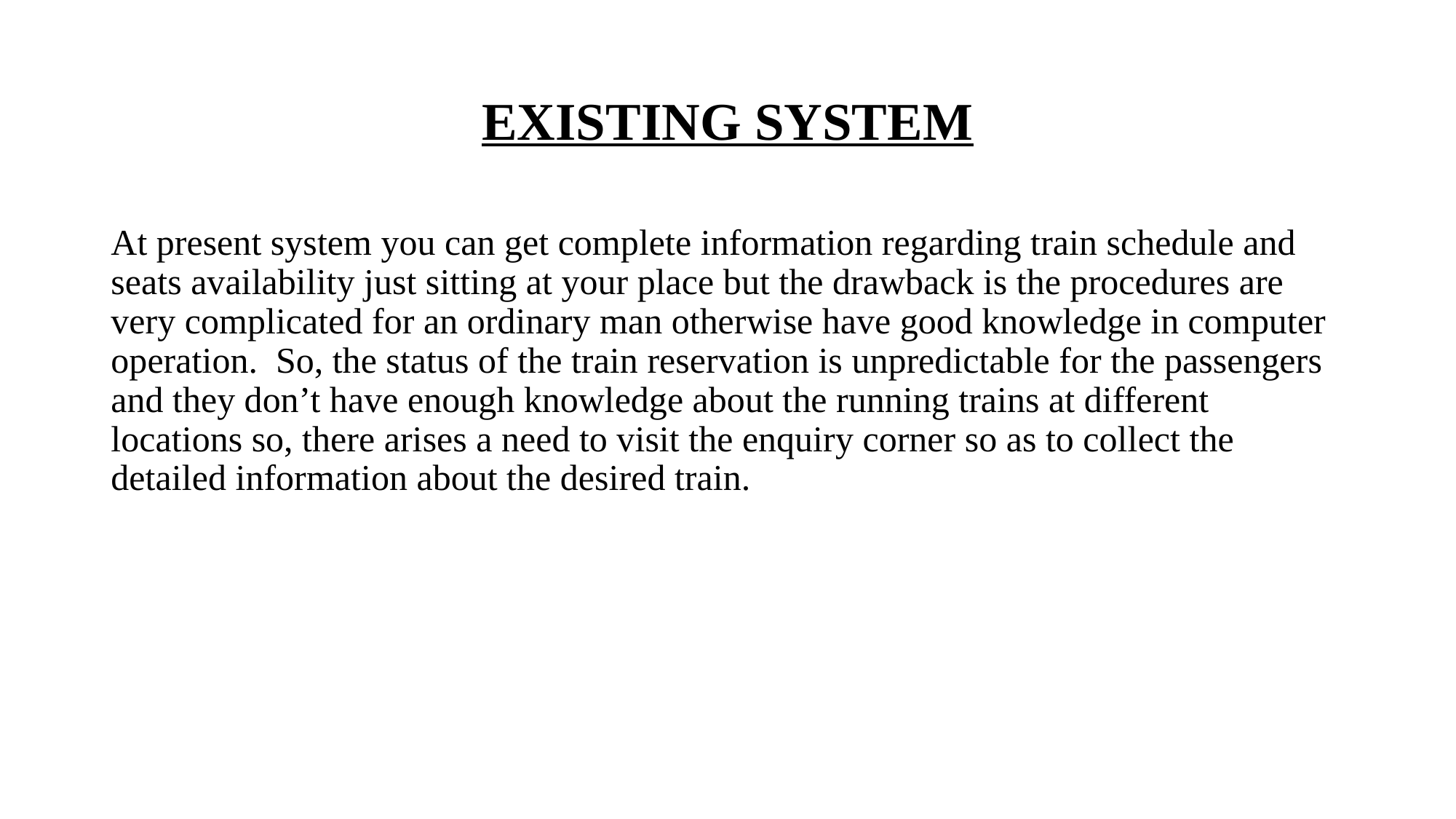

# EXISTING SYSTEM
At present system you can get complete information regarding train schedule and seats availability just sitting at your place but the drawback is the procedures are very complicated for an ordinary man otherwise have good knowledge in computer operation.  So, the status of the train reservation is unpredictable for the passengers and they don’t have enough knowledge about the running trains at different locations so, there arises a need to visit the enquiry corner so as to collect the detailed information about the desired train.